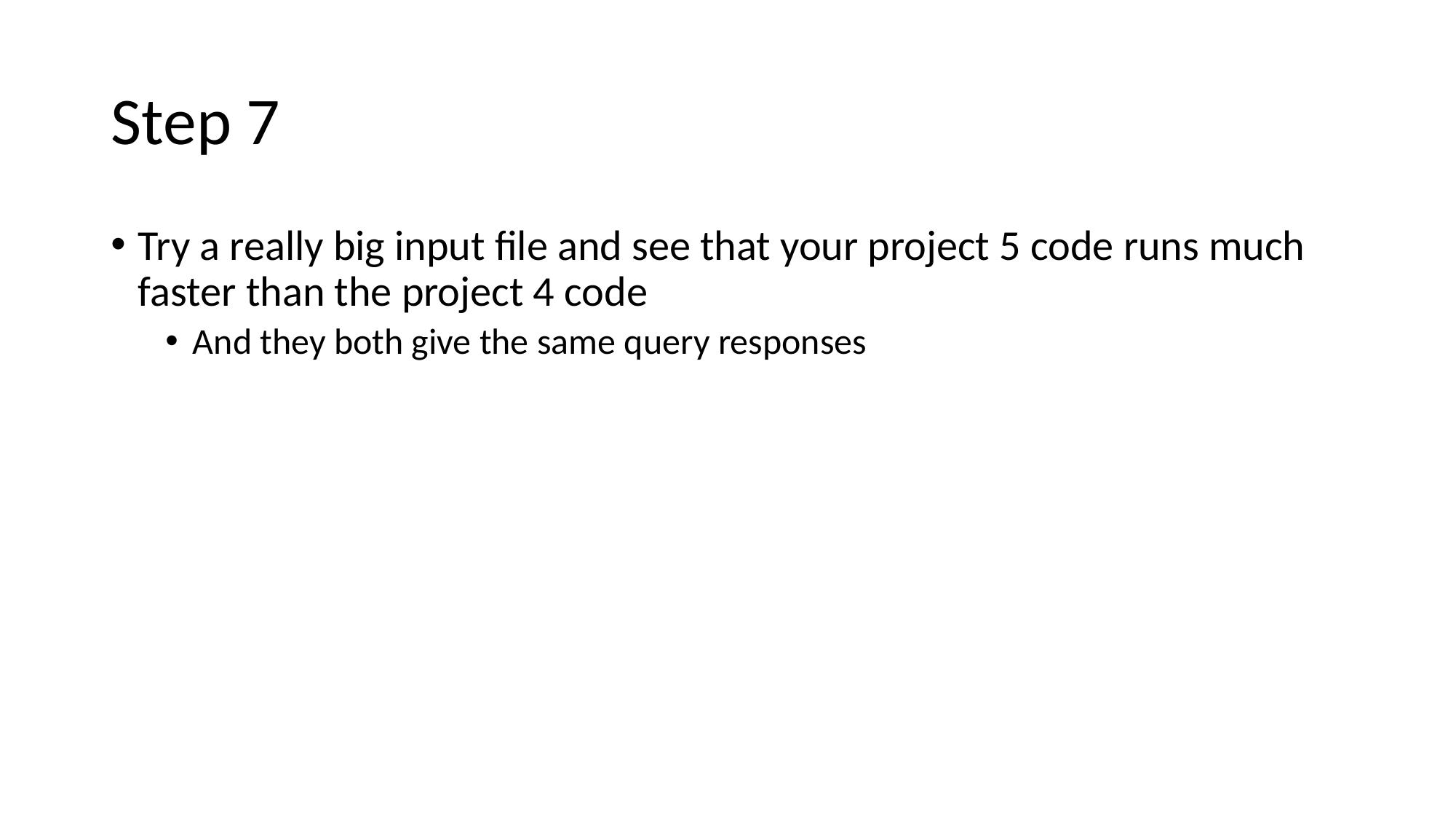

# Step 7
Try a really big input file and see that your project 5 code runs much faster than the project 4 code
And they both give the same query responses